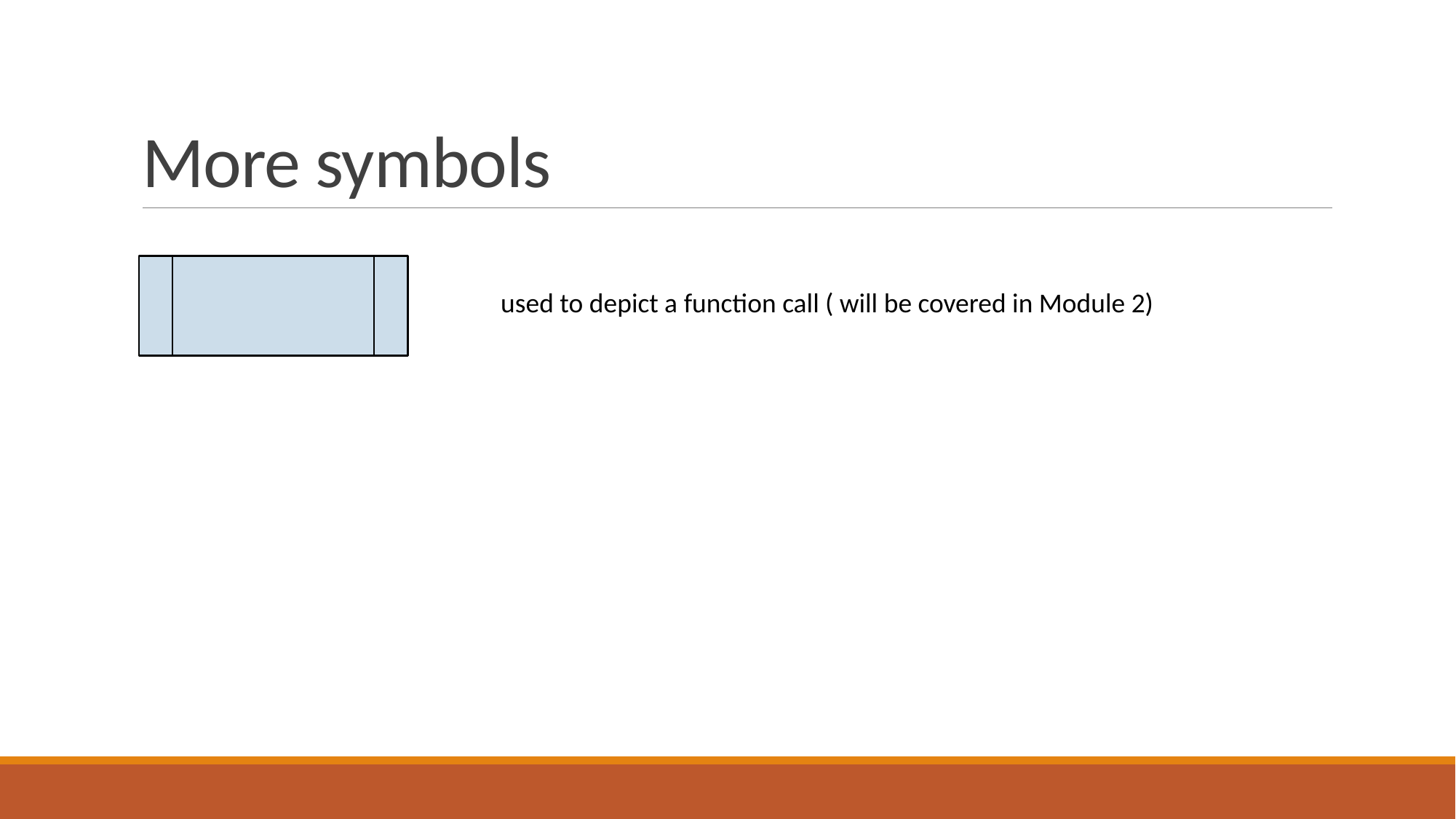

# More symbols

used to depict a function call ( will be covered in Module 2)